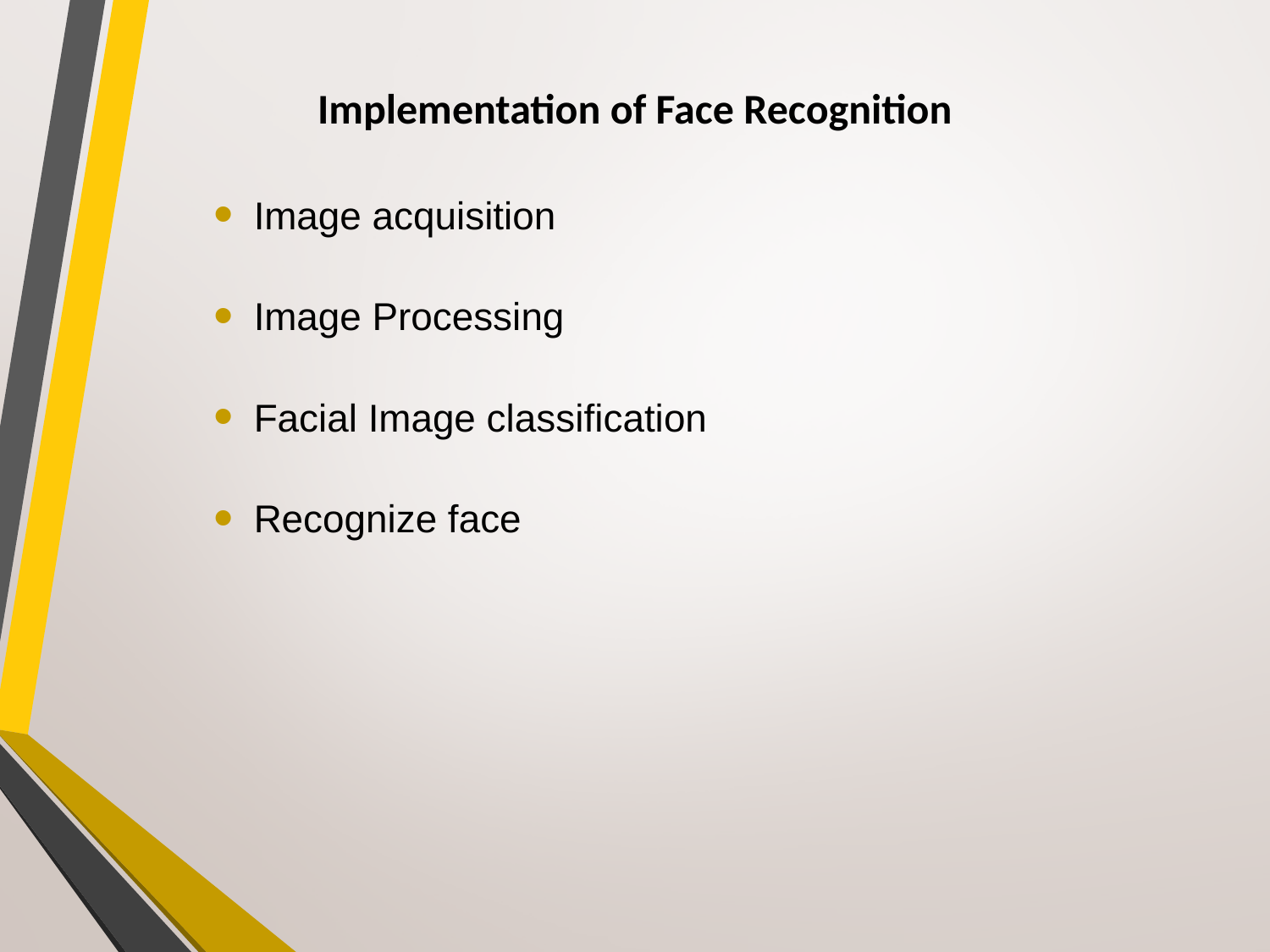

# Implementation of Face Recognition
Image acquisition

Image Processing

Facial Image classification

Recognize face